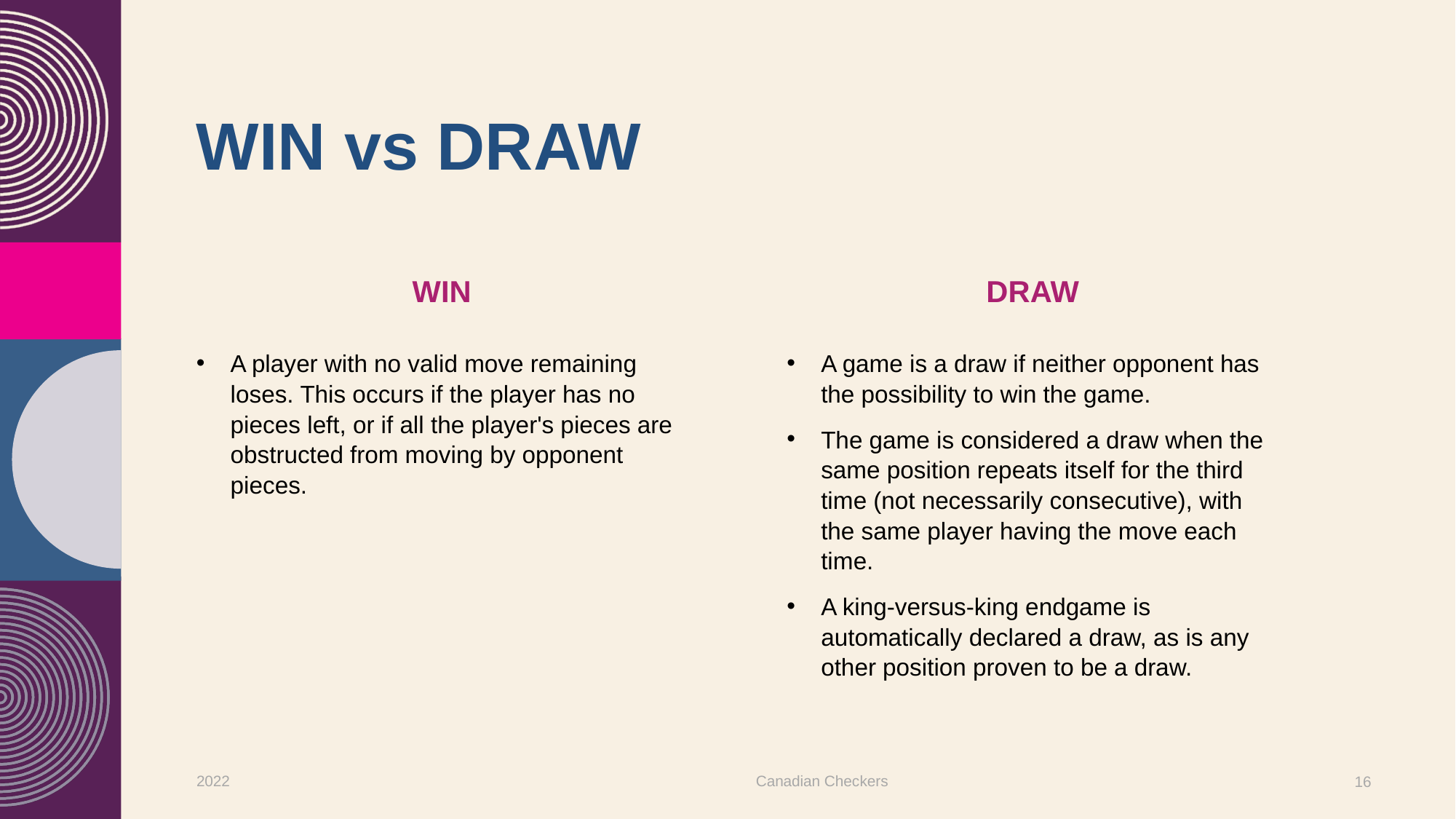

# Win vs draw
draw
win
A player with no valid move remaining loses. This occurs if the player has no pieces left, or if all the player's pieces are obstructed from moving by opponent pieces.
A game is a draw if neither opponent has the possibility to win the game.
The game is considered a draw when the same position repeats itself for the third time (not necessarily consecutive), with the same player having the move each time.
A king-versus-king endgame is automatically declared a draw, as is any other position proven to be a draw.
Canadian Checkers
2022
16